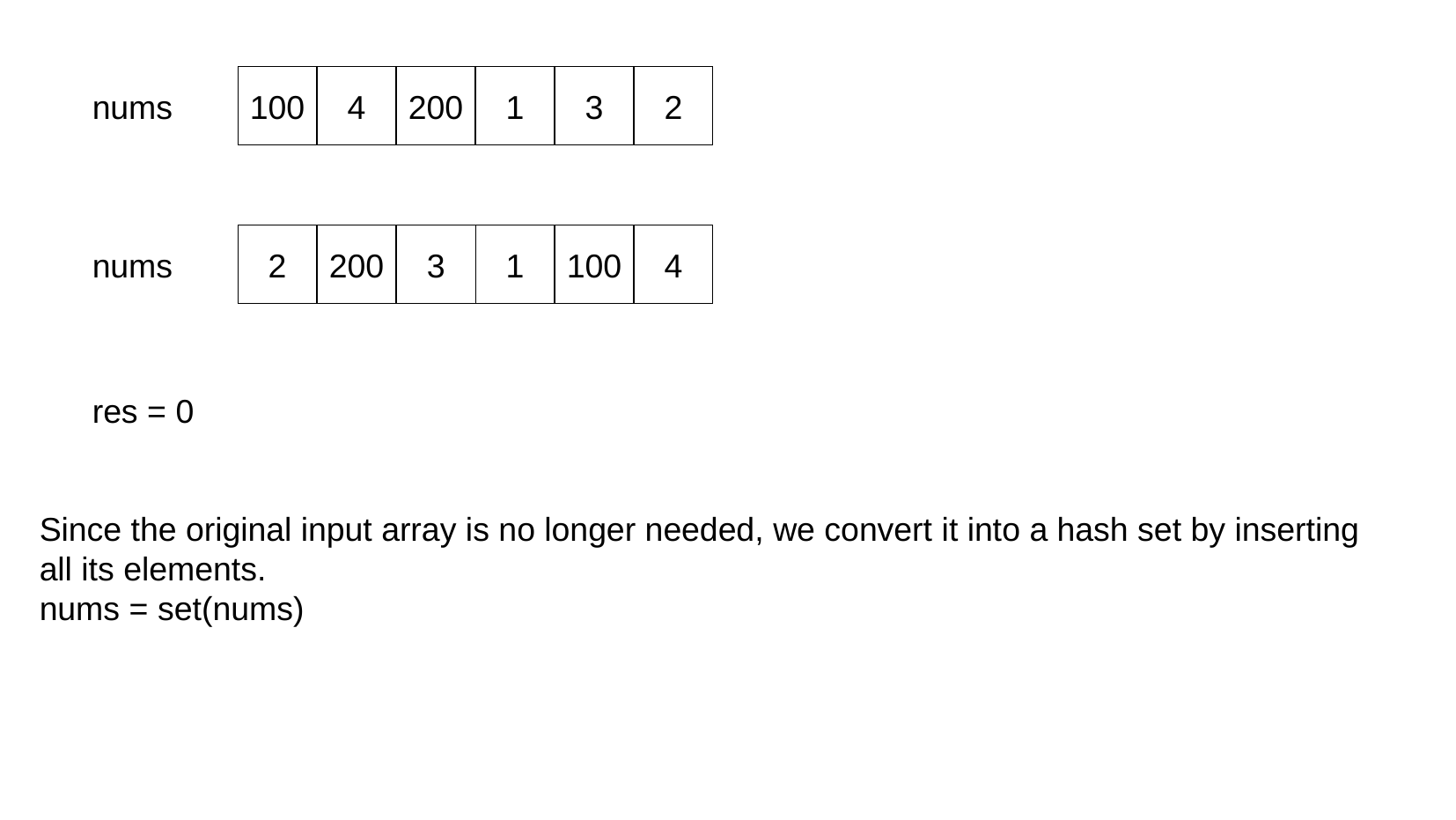

100
4
200
1
3
2
nums
2
200
3
1
100
4
nums
res = 0
Since the original input array is no longer needed, we convert it into a hash set by inserting all its elements.
nums = set(nums)